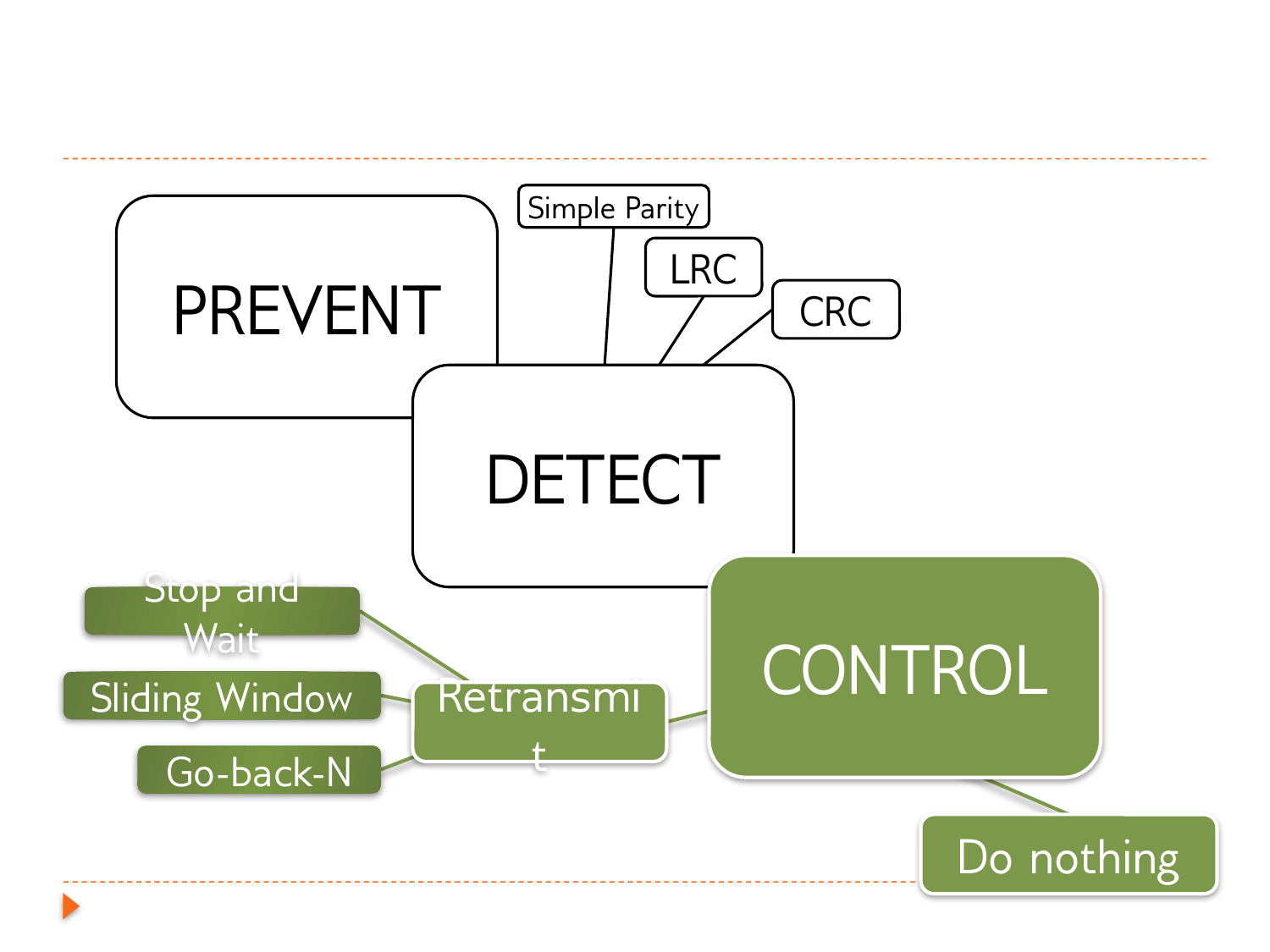

Simple Parity
PREVENT
LRC
CRC
DETECT
CONTROL
Stop and Wait
Sliding Window
Retransmit
Go-back-N
Do nothing